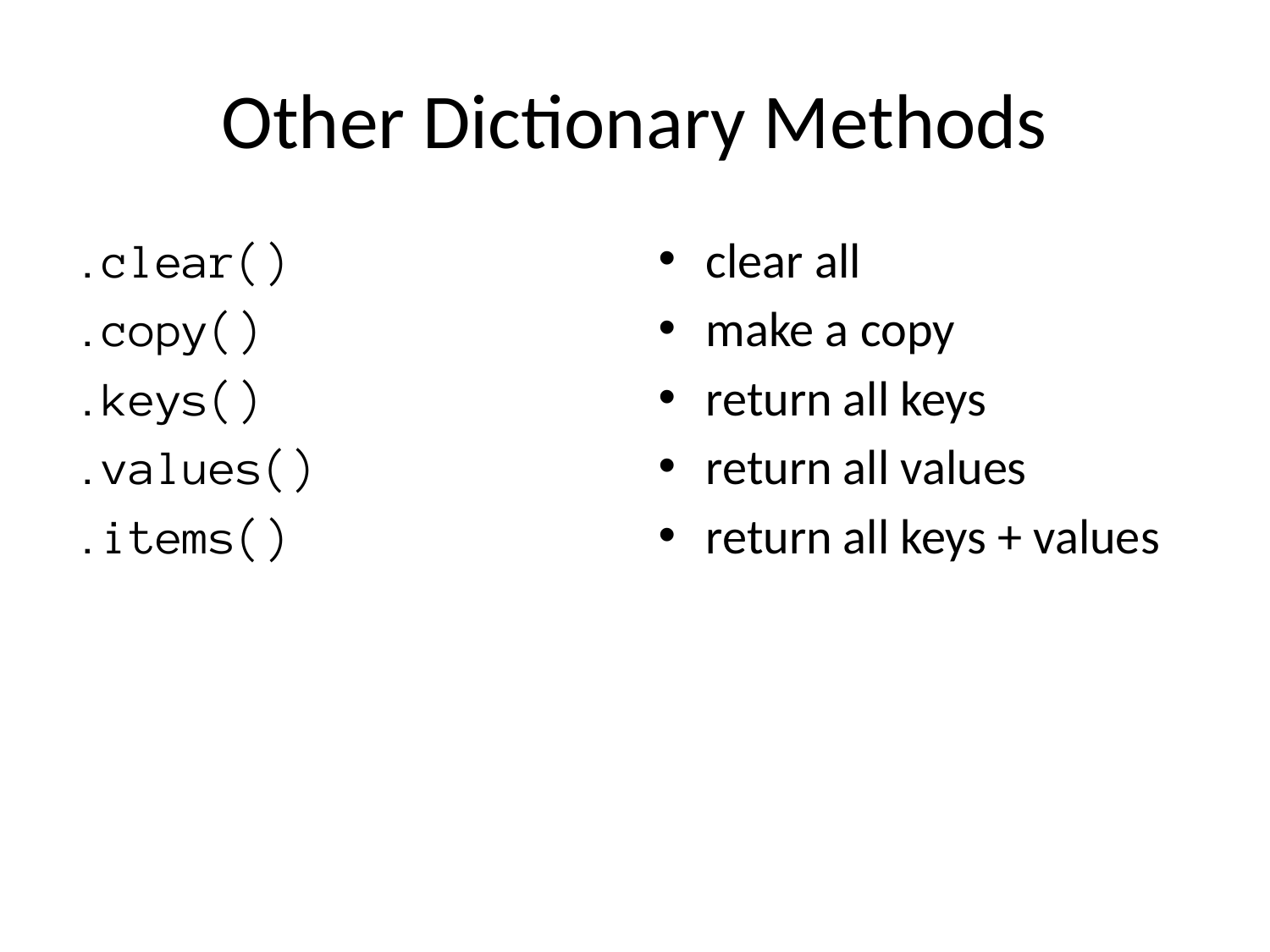

# Other Dictionary Methods
.clear()
.copy()
.keys()
.values()
.items()

clear all
make a copy
return all keys
return all values
return all keys + values